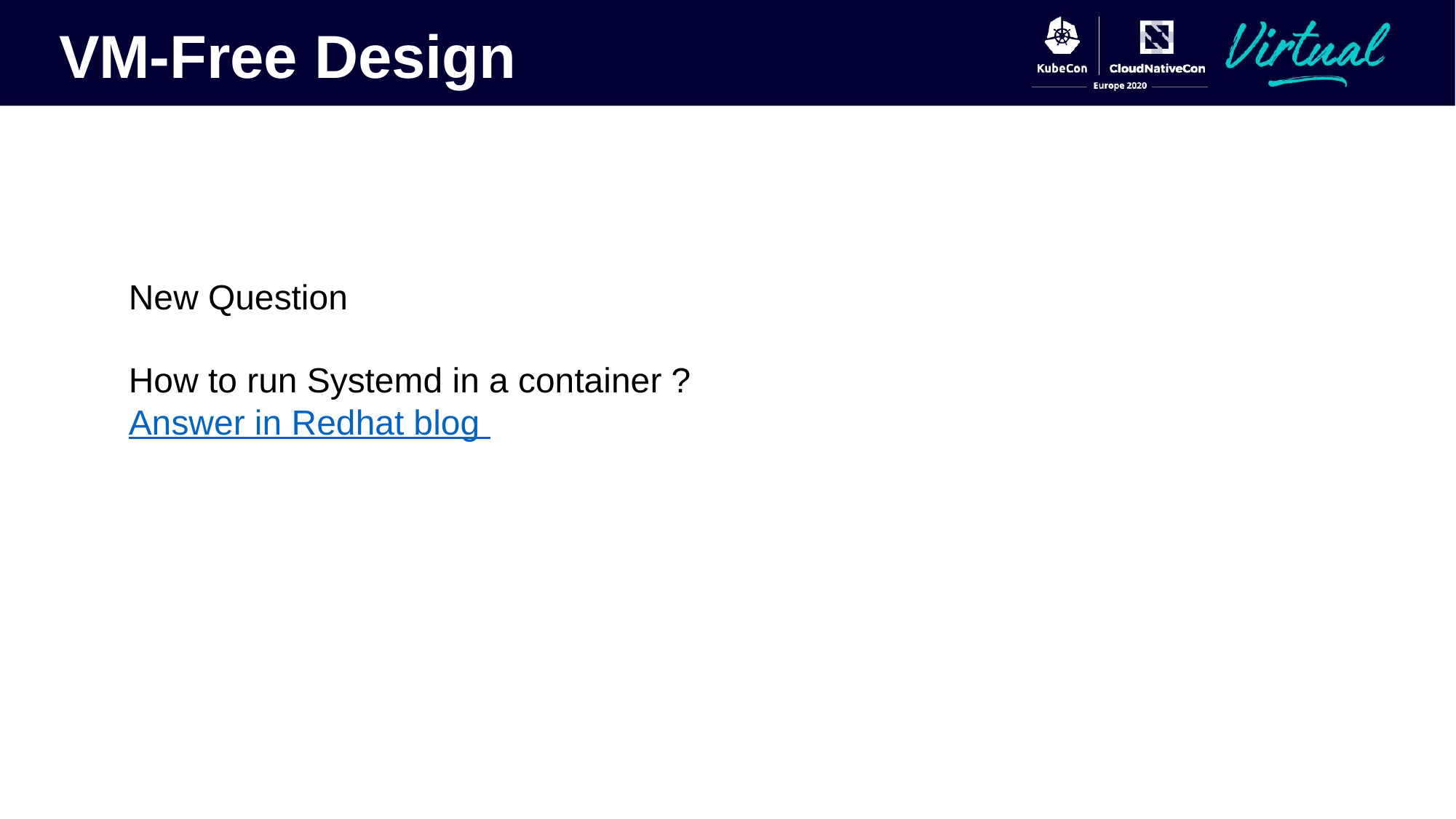

VM-Free Design

New Question

How to run Systemd in a container ?
Answer in Redhat blog